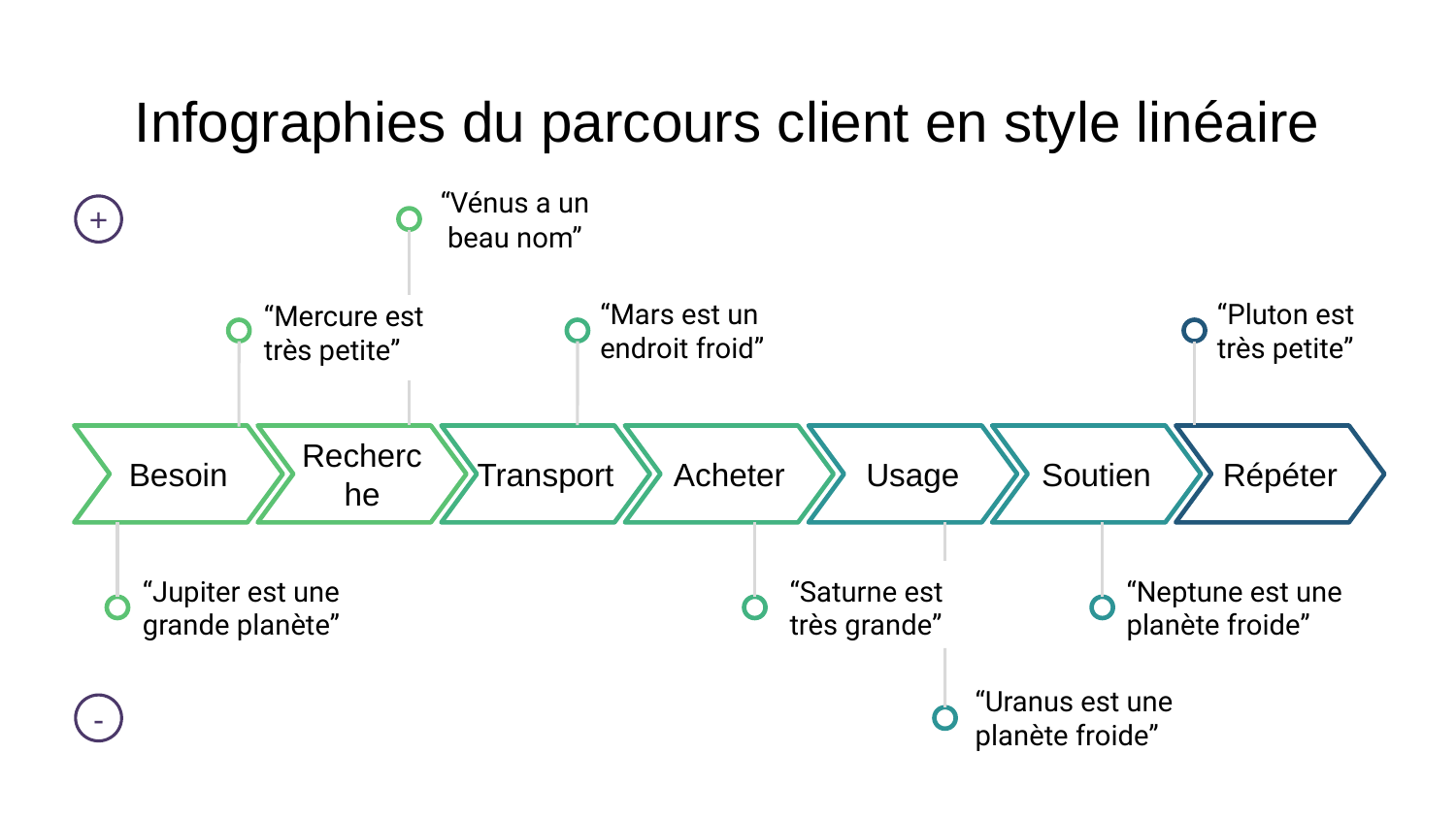

# Infographies du parcours client en style linéaire
“Vénus a un beau nom”
+

“Mars est un endroit froid”
“Pluton est très petite”
“Mercure est très petite”

Besoin
Recherche
Transport
Acheter
Usage
Soutien
Répéter
“Jupiter est une grande planète”
“Saturne est très grande”
“Neptune est une planète froide”

“Uranus est une planète froide”
-